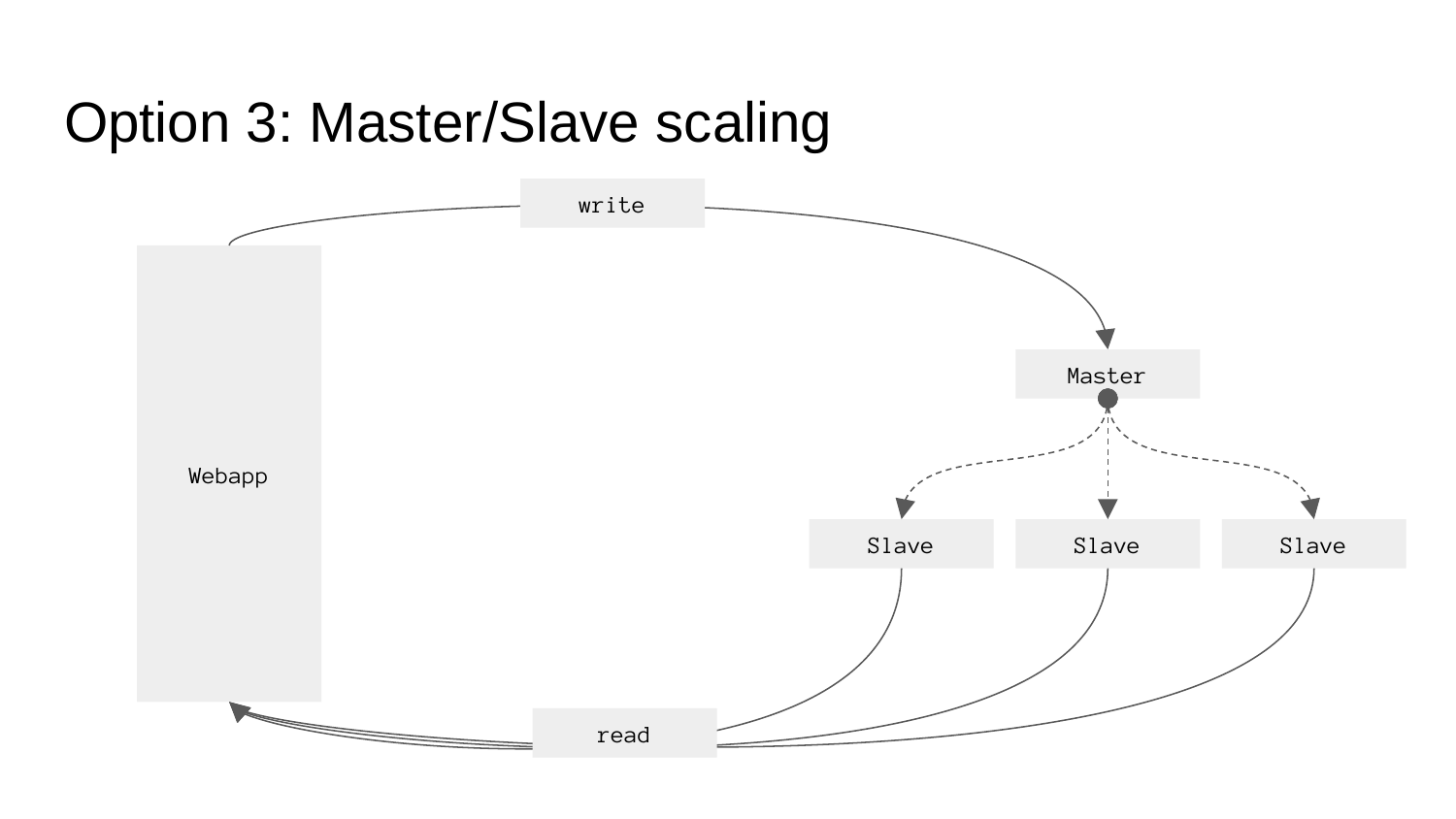

# Option 3: Master/Slave scaling
write
Webapp
Master
Slave
Slave
Slave
read